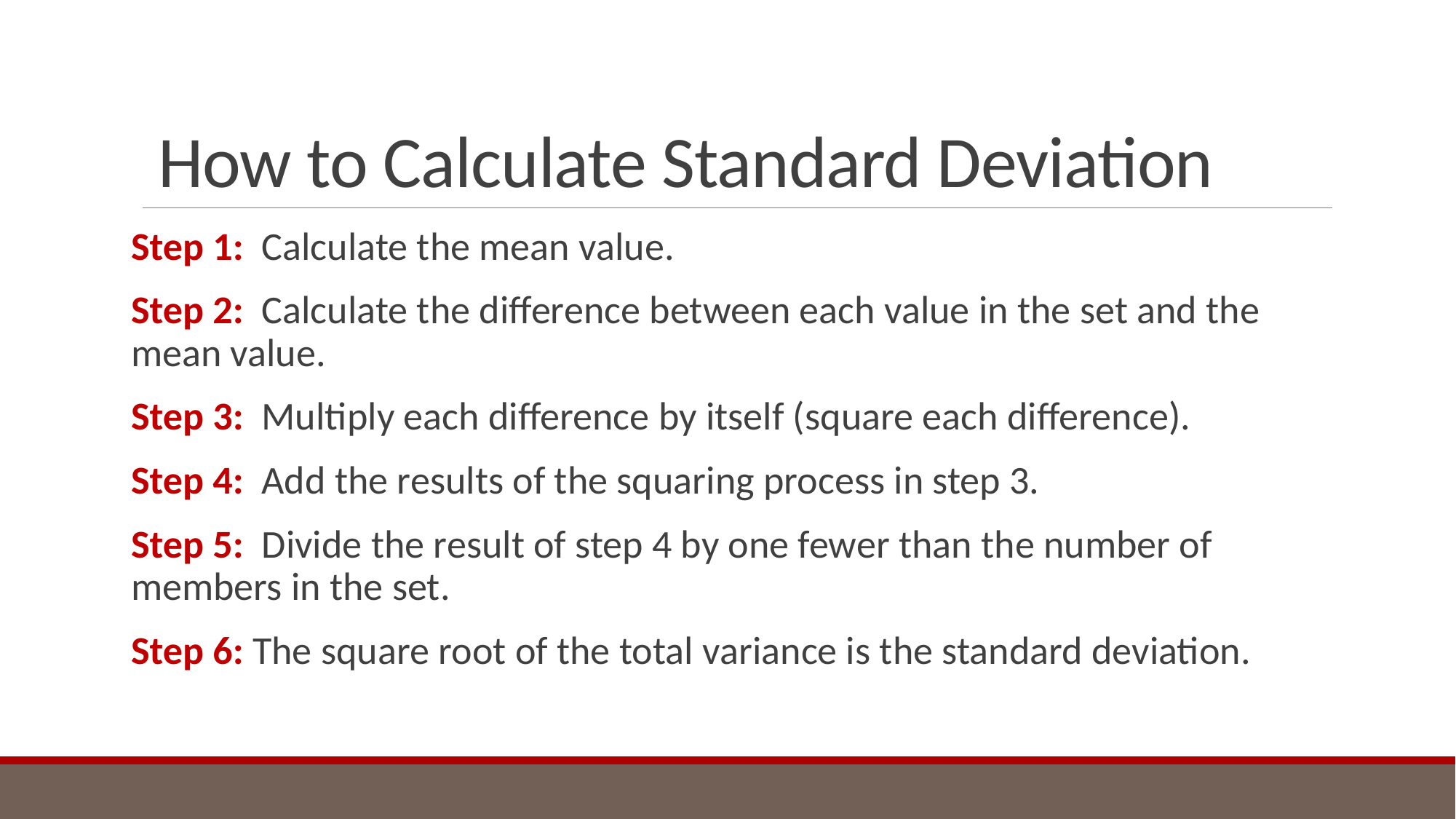

# How to Calculate Standard Deviation
Step 1:  Calculate the mean value.
Step 2:  Calculate the difference between each value in the set and the mean value.
Step 3:  Multiply each difference by itself (square each difference).
Step 4:  Add the results of the squaring process in step 3.
Step 5:  Divide the result of step 4 by one fewer than the number of members in the set.
Step 6: The square root of the total variance is the standard deviation.